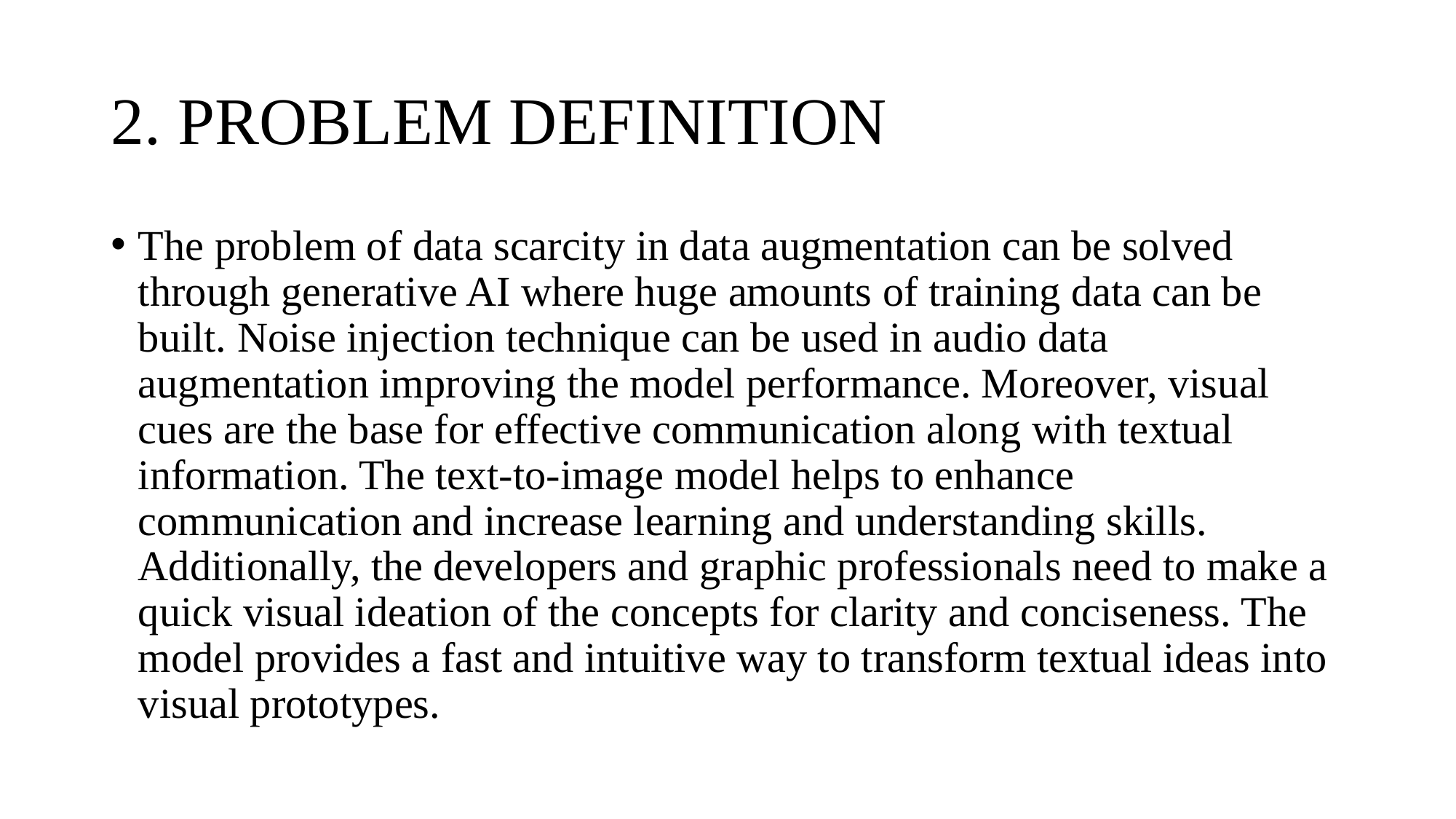

# 2. PROBLEM DEFINITION
The problem of data scarcity in data augmentation can be solved through generative AI where huge amounts of training data can be built. Noise injection technique can be used in audio data augmentation improving the model performance. Moreover, visual cues are the base for effective communication along with textual information. The text-to-image model helps to enhance communication and increase learning and understanding skills. Additionally, the developers and graphic professionals need to make a quick visual ideation of the concepts for clarity and conciseness. The model provides a fast and intuitive way to transform textual ideas into visual prototypes.